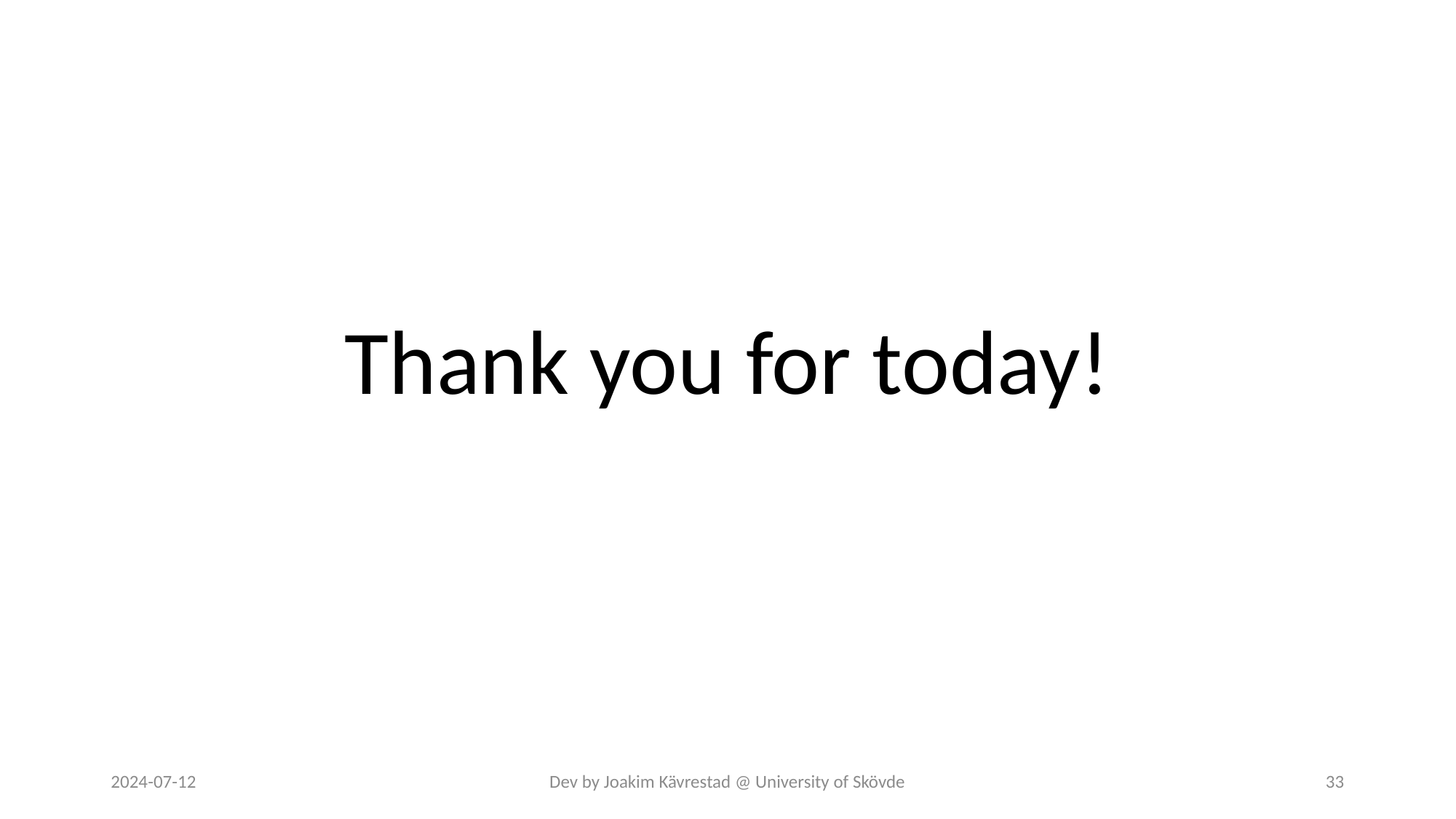

# Thank you for today!

2024-07-12
Dev by Joakim Kävrestad @ University of Skövde
33